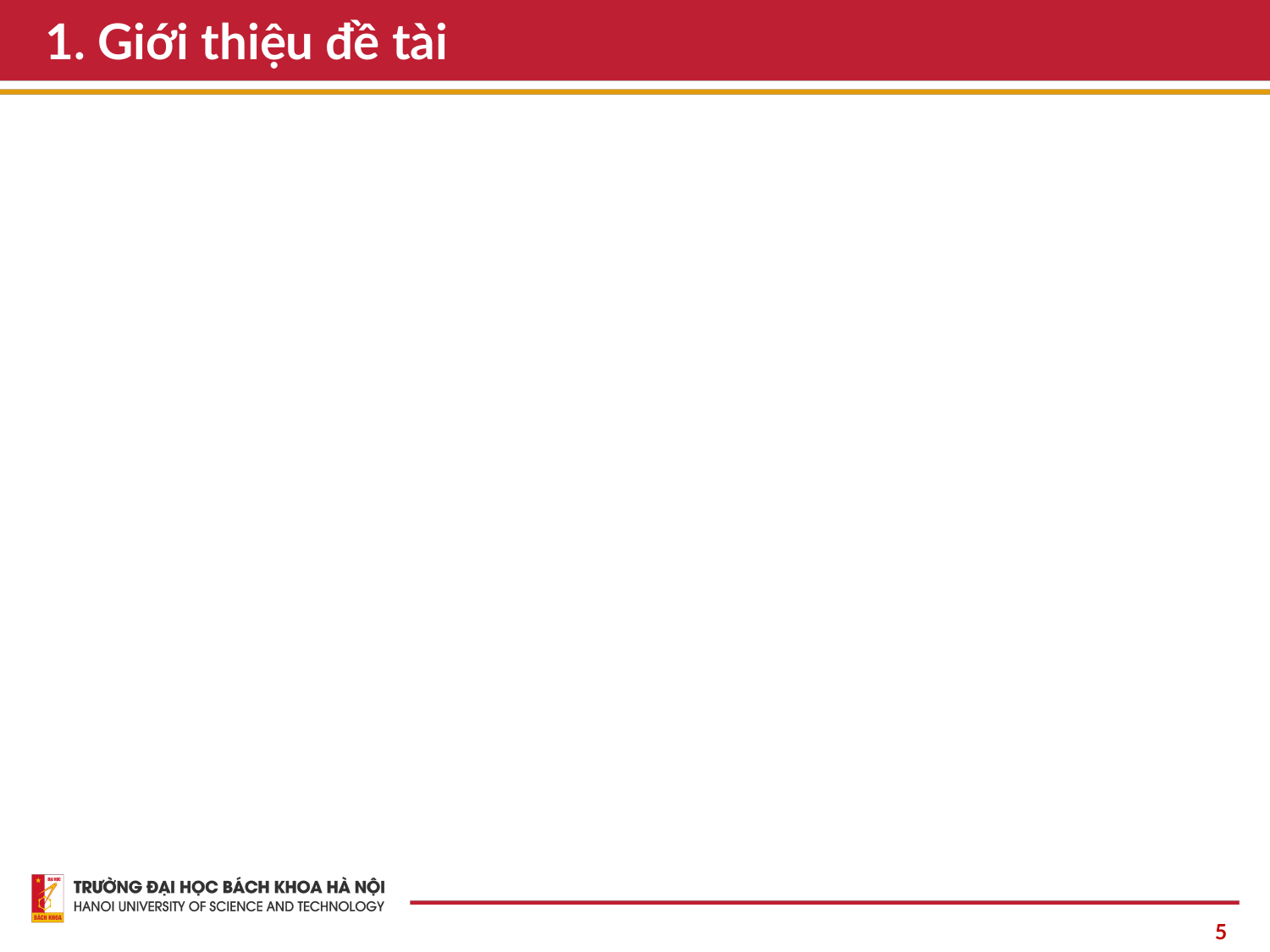

# 1. Giới thiệu đề tài

5